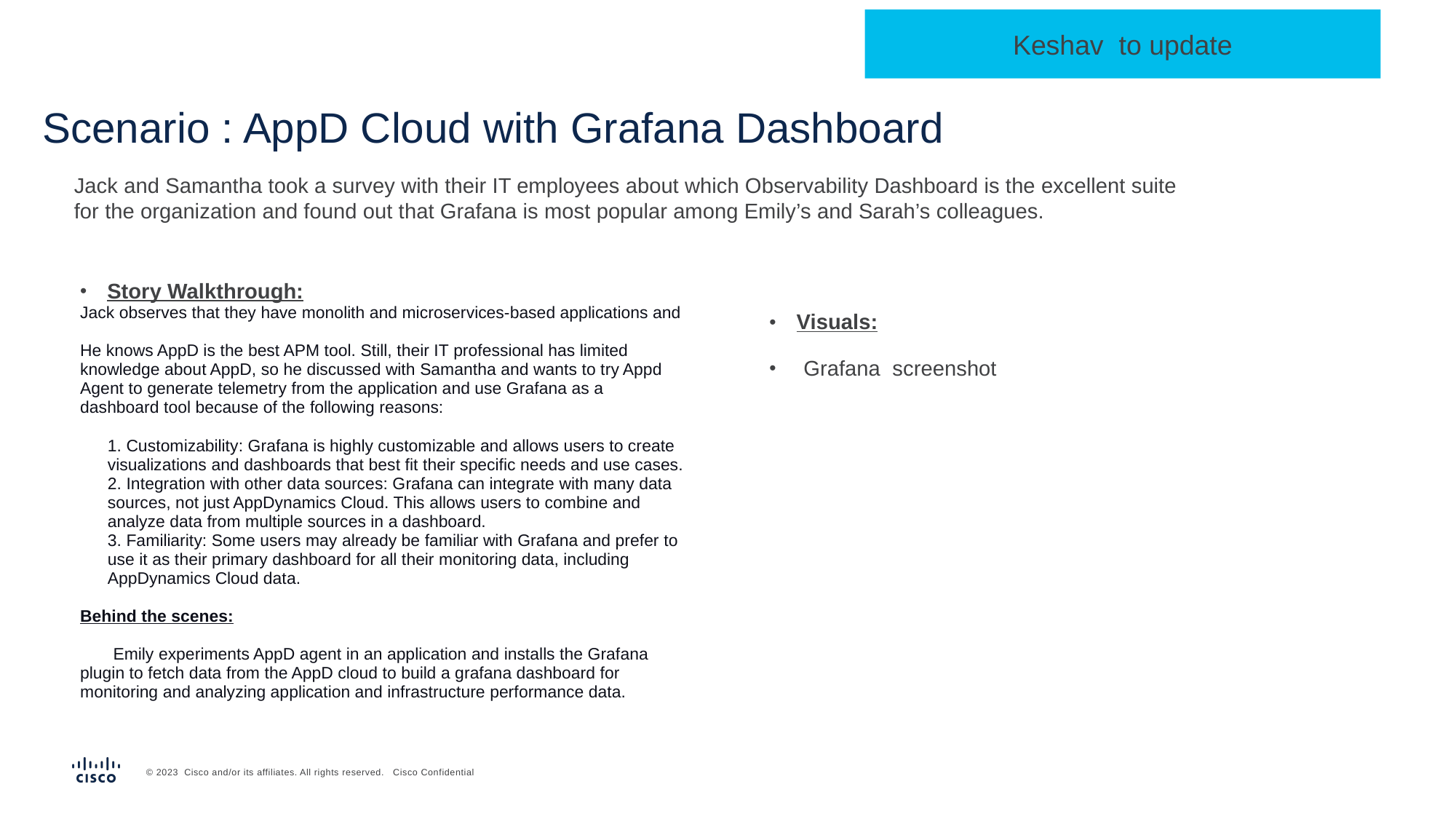

# Scenario : AppD Cloud with Grafana Dashboard
Keshav  to update
Jack and Samantha took a survey with their IT employees about which Observability Dashboard is the excellent suite
for the organization and found out that Grafana is most popular among Emily’s and Sarah’s colleagues.
Story Walkthrough:
Jack observes that they have monolith and microservices-based applications and

He knows AppD is the best APM tool. Still, their IT professional has limited knowledge about AppD, so he discussed with Samantha and wants to try Appd Agent to generate telemetry from the application and use Grafana as a dashboard tool because of the following reasons:

1. Customizability: Grafana is highly customizable and allows users to create visualizations and dashboards that best fit their specific needs and use cases.
2. Integration with other data sources: Grafana can integrate with many data sources, not just AppDynamics Cloud. This allows users to combine and analyze data from multiple sources in a dashboard.
3. Familiarity: Some users may already be familiar with Grafana and prefer to use it as their primary dashboard for all their monitoring data, including AppDynamics Cloud data.

Behind the scenes:

       Emily experiments AppD agent in an application and installs the Grafana plugin to fetch data from the AppD cloud to build a grafana dashboard for monitoring and analyzing application and infrastructure performance data.

Visuals:
Grafana  screenshot